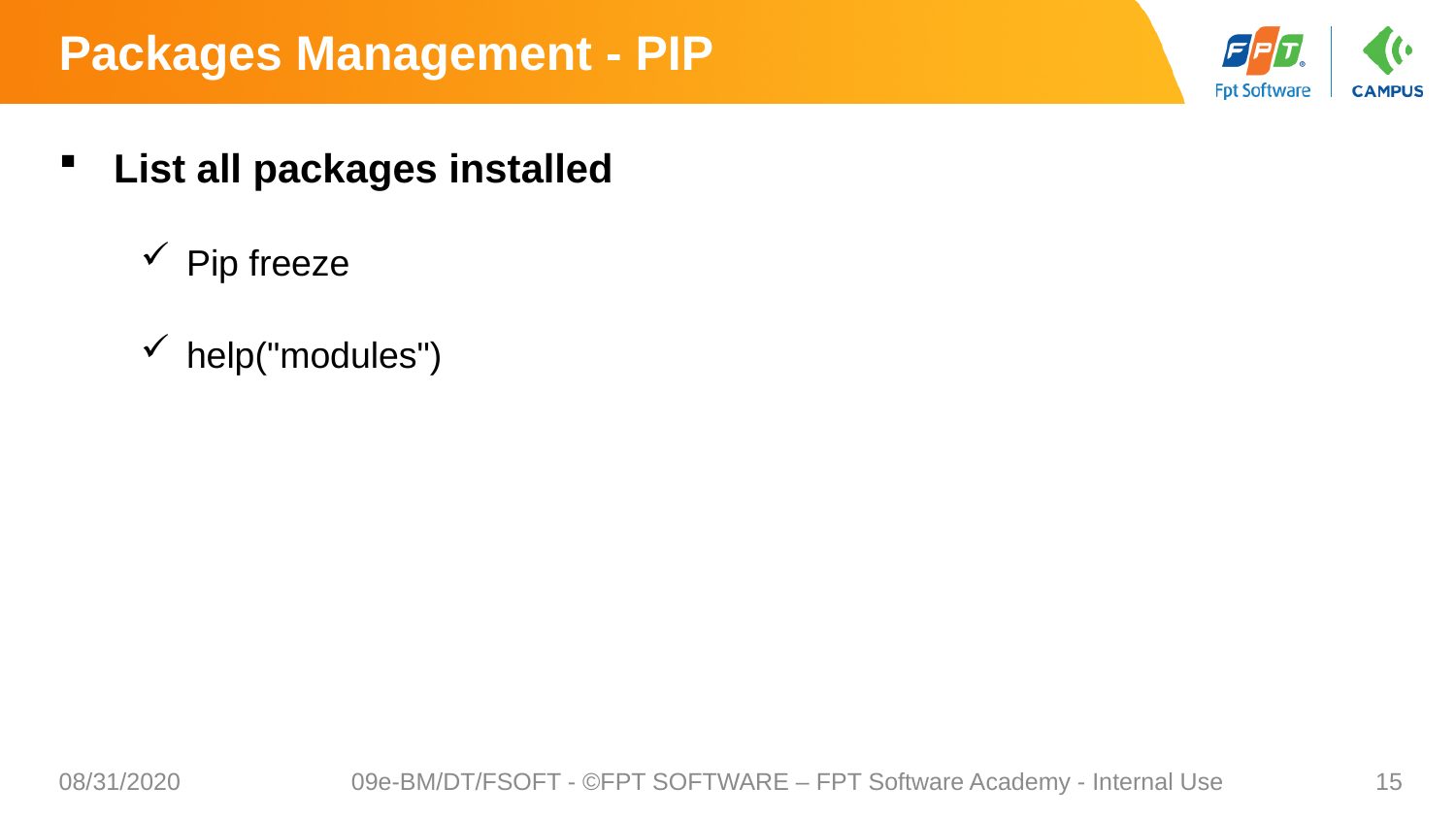

# Packages Management - PIP
List all packages installed
Pip freeze
help("modules")
08/31/2020
09e-BM/DT/FSOFT - ©FPT SOFTWARE – FPT Software Academy - Internal Use
15